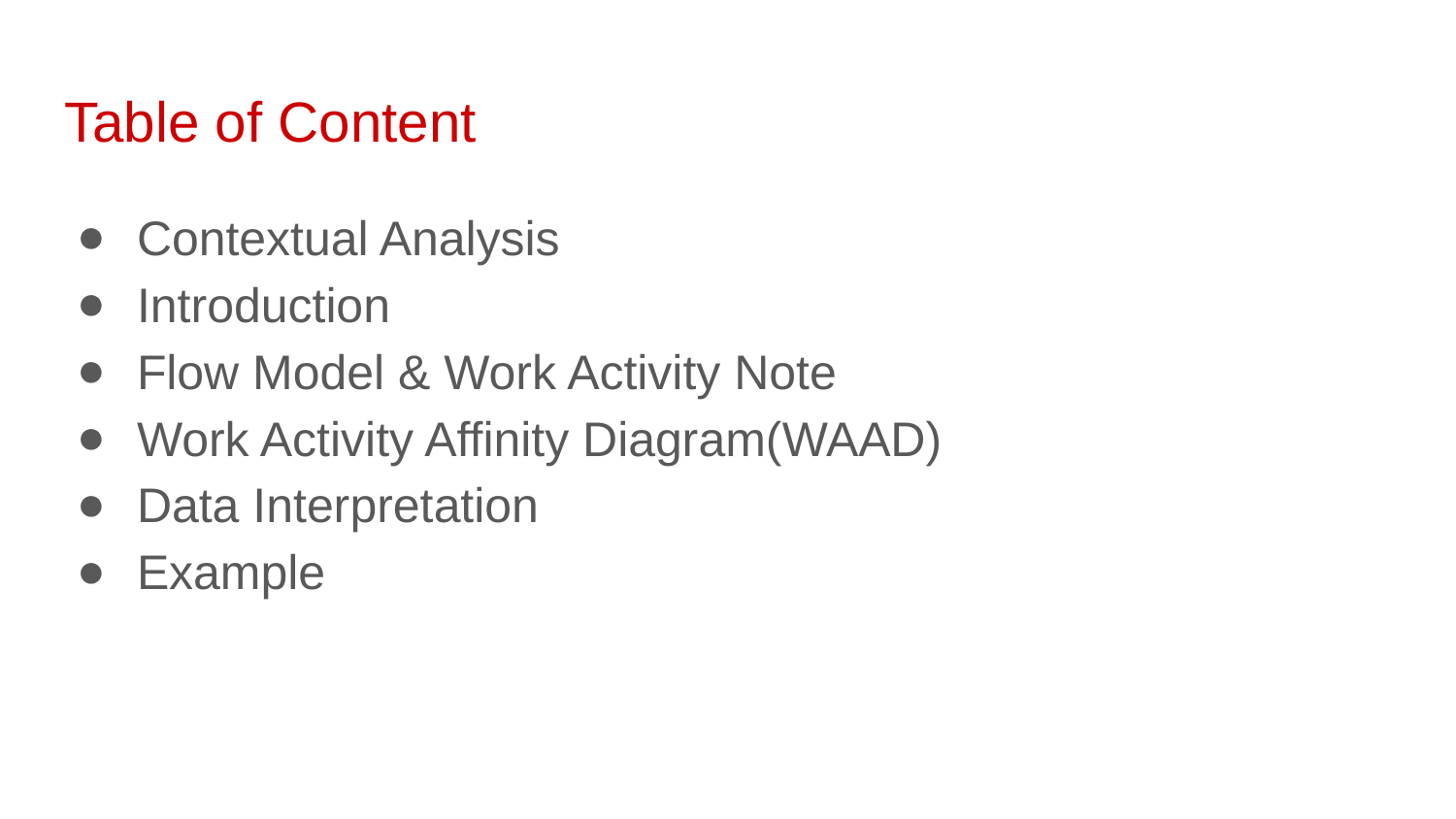

# Table of Content
Contextual Analysis
Introduction
Flow Model & Work Activity Note
Work Activity Affinity Diagram(WAAD)
Data Interpretation
Example